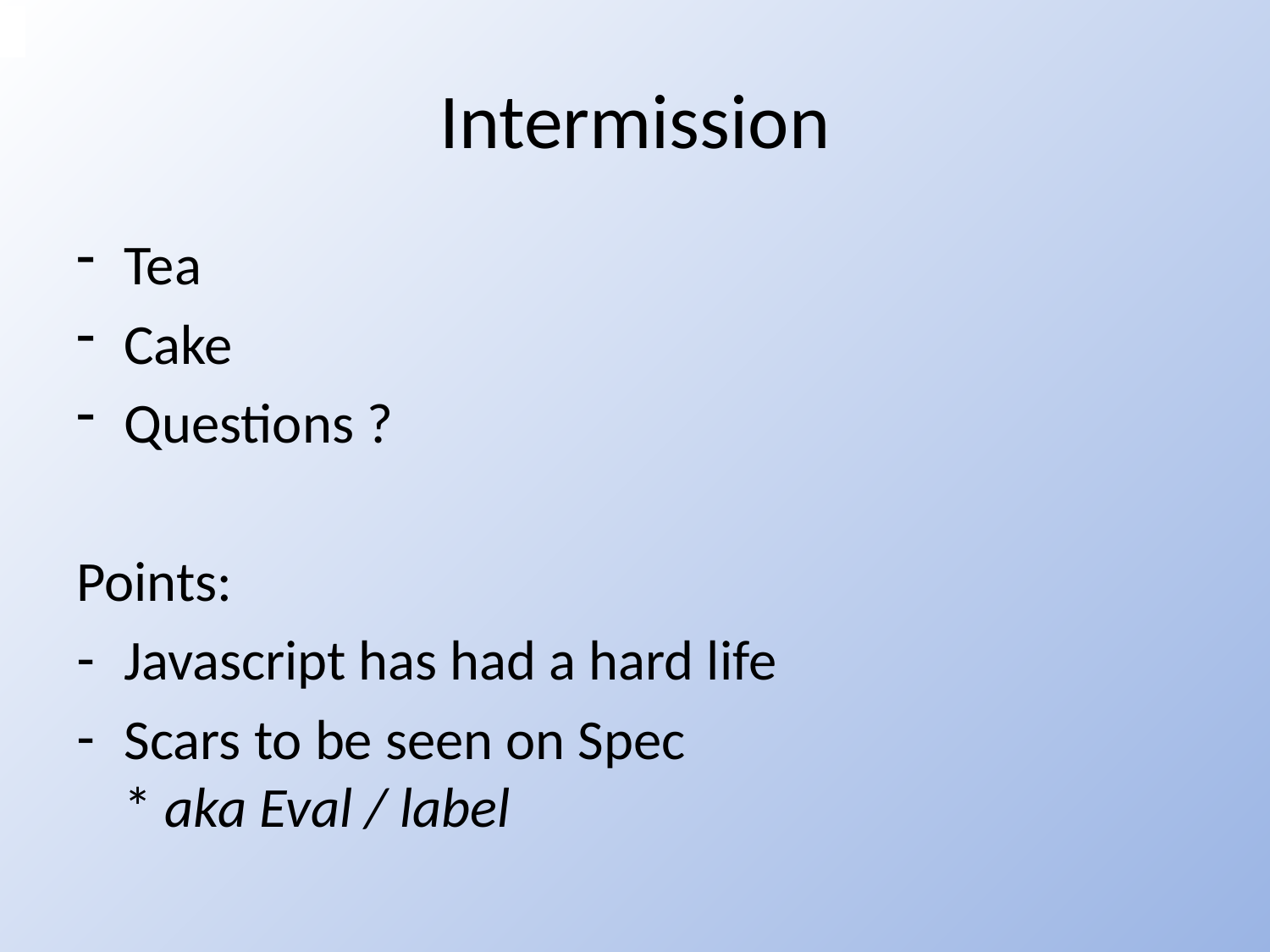

# Intermission
Tea
Cake
Questions ?

Points:
Javascript has had a hard life
Scars to be seen on Spec
* aka Eval / label